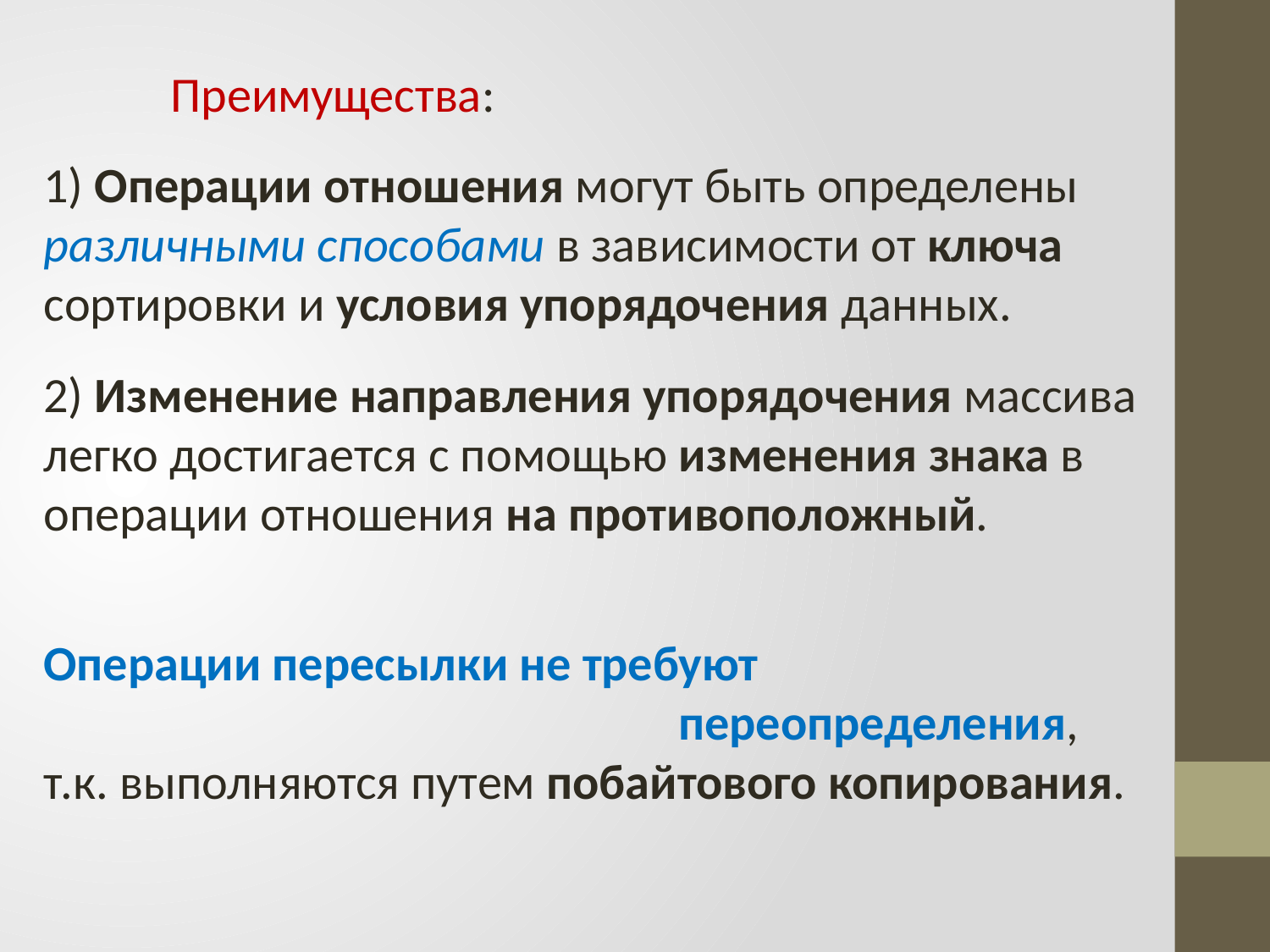

Преимущества:
1) Операции отношения могут быть определены различными способами в зависимости от ключа сортировки и условия упорядочения данных.
2) Изменение направления упорядочения массива легко достигается с помощью изменения знака в операции отношения на противоположный.

Операции пересылки не требуют 								переопределения,
т.к. выполняются путем побайтового копирования.